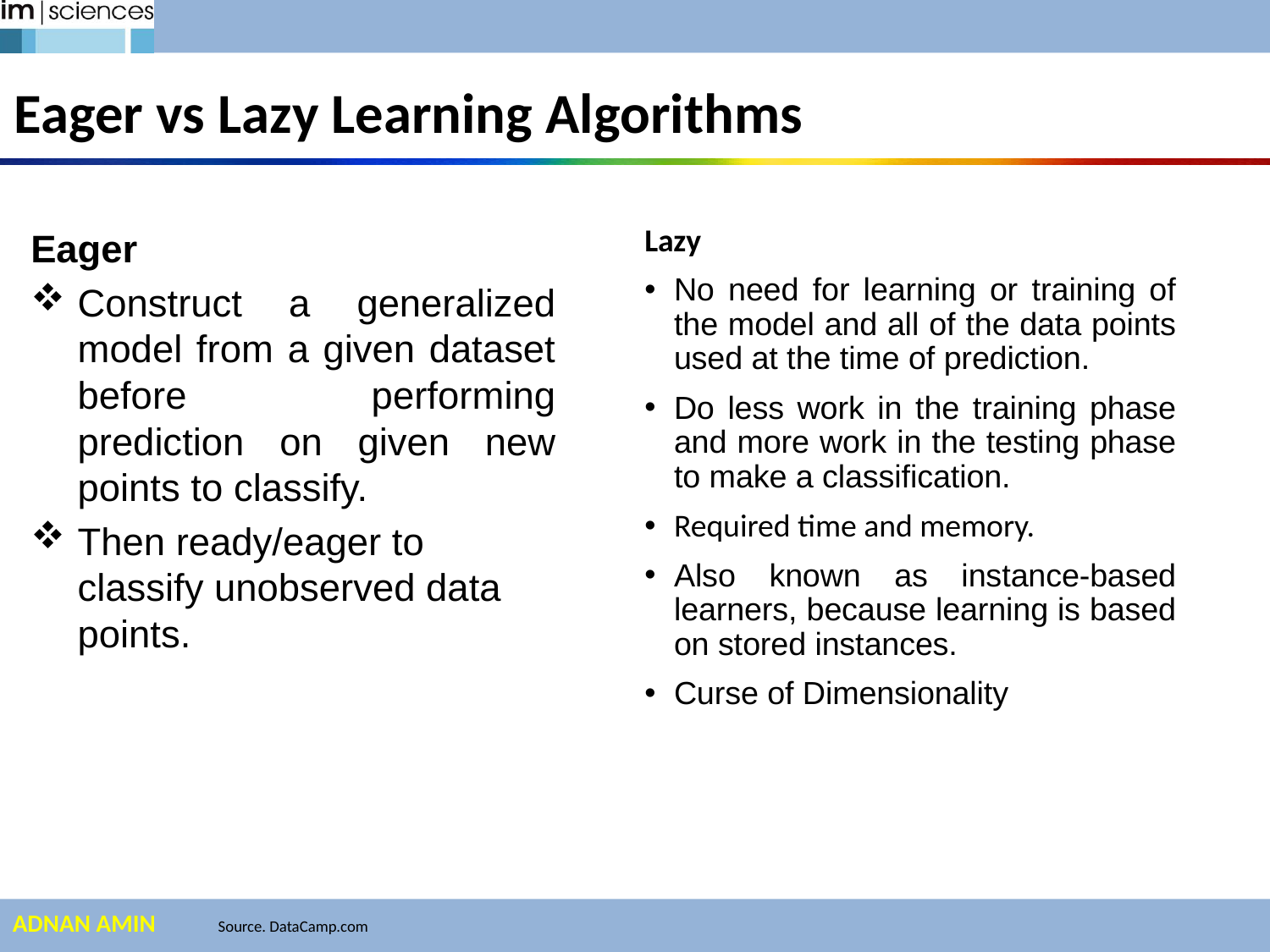

Eager vs Lazy Learning Algorithms
Eager
Construct a generalized model from a given dataset before performing prediction on given new points to classify.
Then ready/eager to classify unobserved data points.

Lazy
No need for learning or training of the model and all of the data points used at the time of prediction.
Do less work in the training phase and more work in the testing phase to make a classification.
Required time and memory.
Also known as instance-based learners, because learning is based on stored instances.
Curse of Dimensionality

Source. DataCamp.com